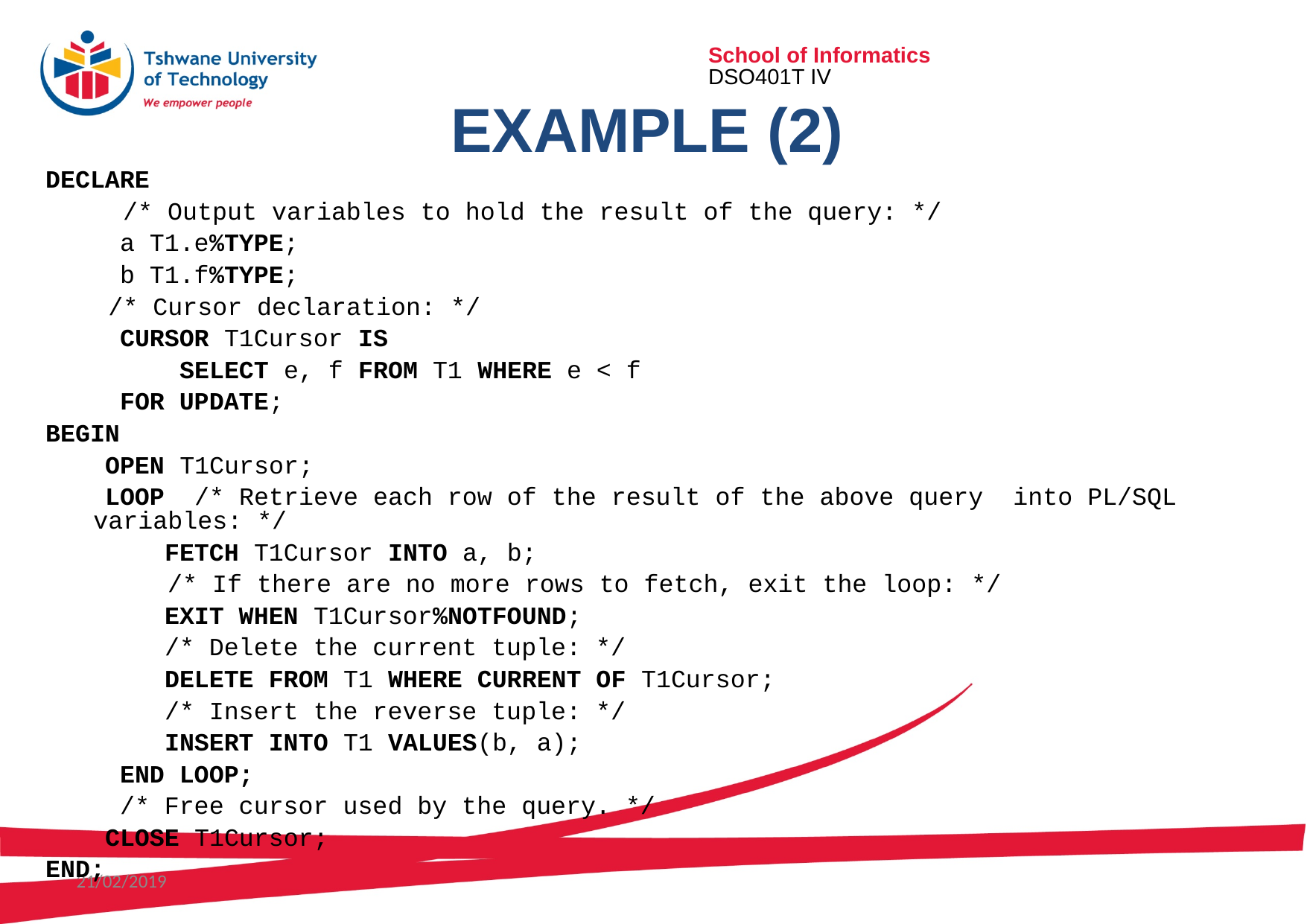

# Example (2)
DECLARE
	  /* Output variables to hold the result of the query: */
     a T1.e%TYPE;
     b T1.f%TYPE;
	 /* Cursor declaration: */
     CURSOR T1Cursor IS
         SELECT e, f FROM T1 WHERE e < f
     FOR UPDATE;
BEGIN
    OPEN T1Cursor;
    LOOP  /* Retrieve each row of the result of the above query  into PL/SQL variables: */
        FETCH T1Cursor INTO a, b;
	     /* If there are no more rows to fetch, exit the loop: */
        EXIT WHEN T1Cursor%NOTFOUND;
        /* Delete the current tuple: */
        DELETE FROM T1 WHERE CURRENT OF T1Cursor;
        /* Insert the reverse tuple: */
        INSERT INTO T1 VALUES(b, a);
     END LOOP;
     /* Free cursor used by the query. */
    CLOSE T1Cursor;
END;
21/02/2019